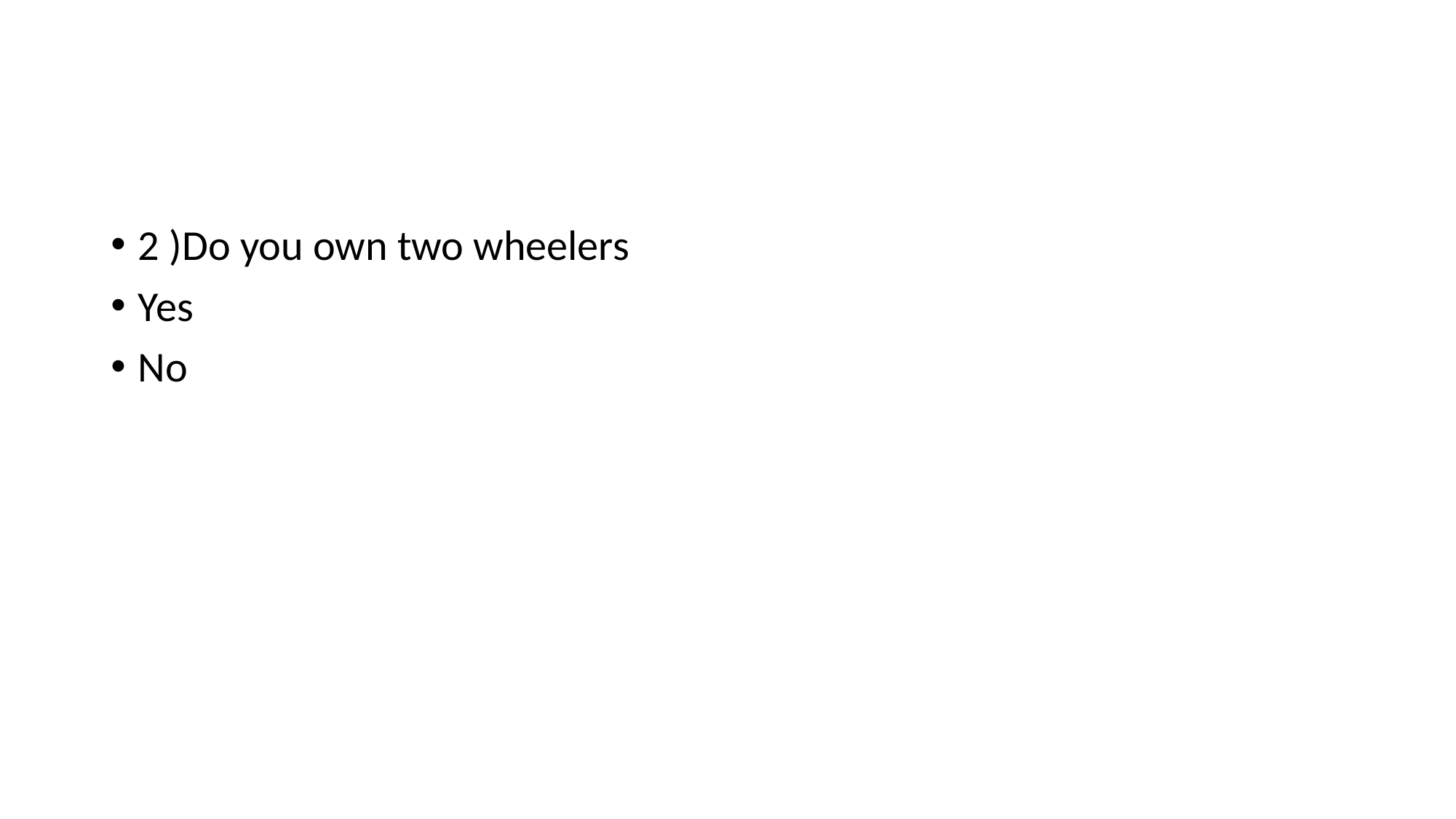

2 )Do you own two wheelers
Yes
No